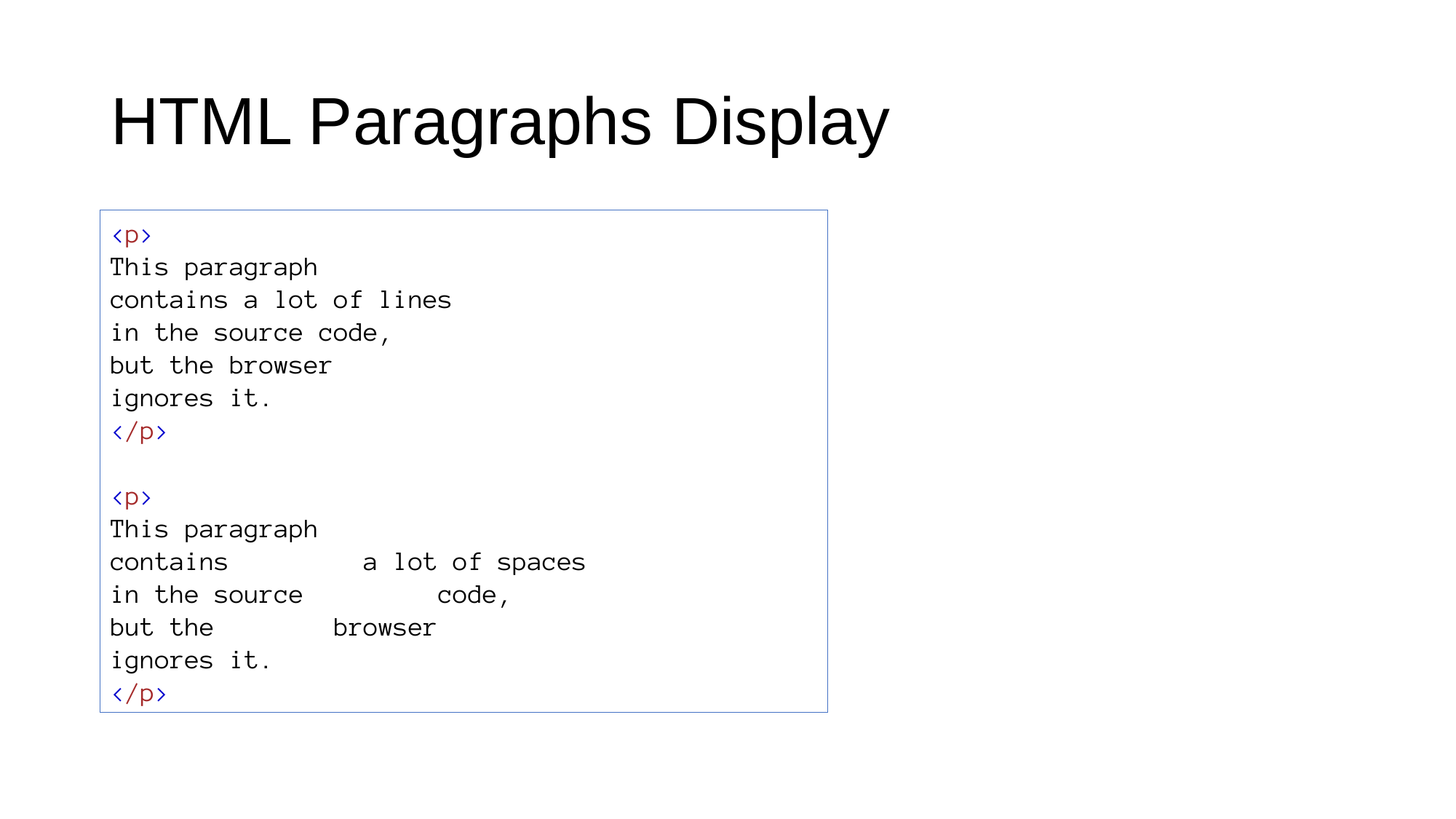

# HTML Paragraphs Display
<p>
This paragraph
contains a lot of lines
in the source code,
but the browser
ignores it.
</p>
<p>
This paragraph
contains         a lot of spaces
in the source         code,
but the        browser
ignores it.
</p>